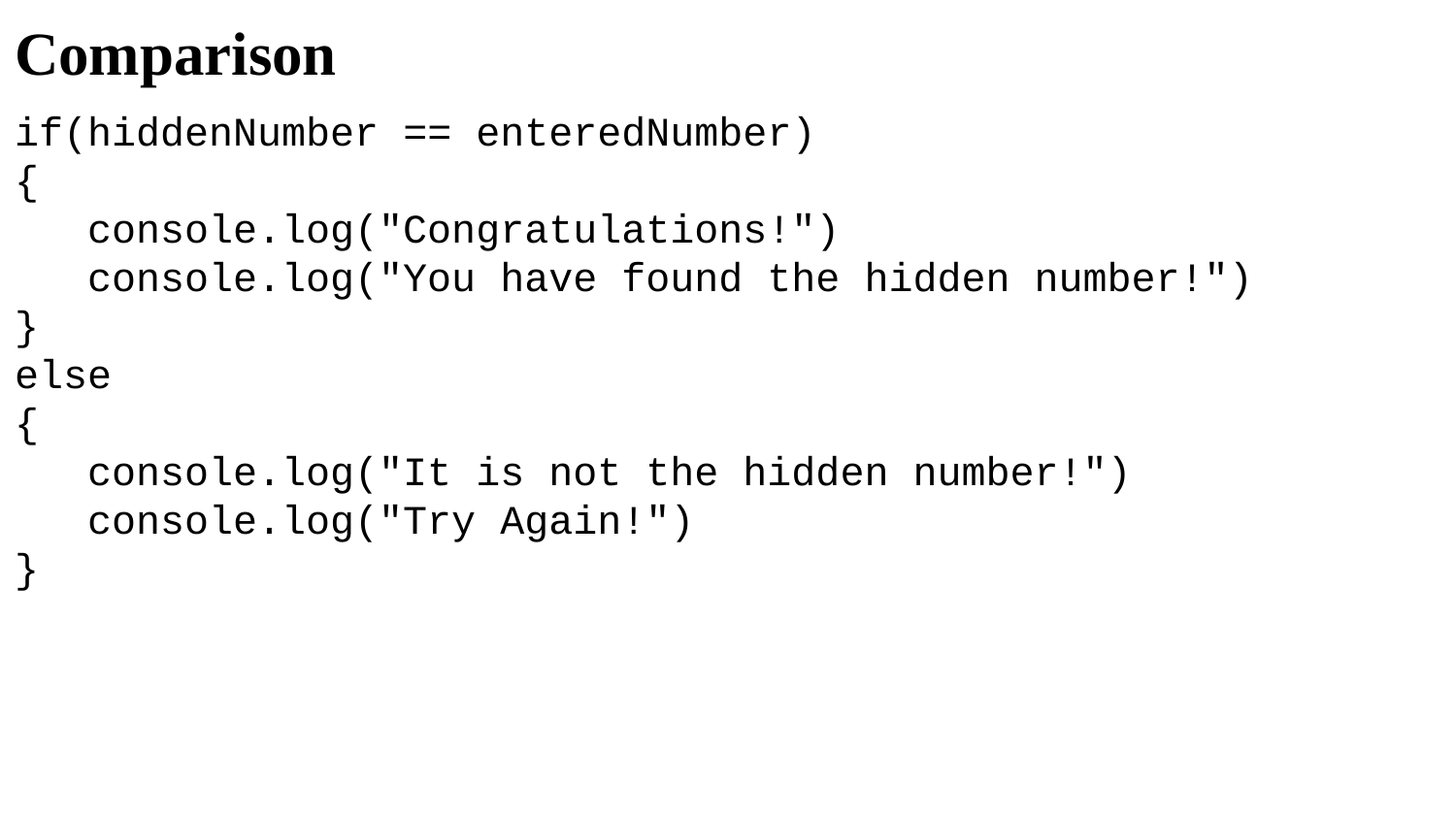

# Comparison
if(hiddenNumber == enteredNumber)
{
console.log("Congratulations!")
console.log("You have found the hidden number!")
}
else
{
console.log("It is not the hidden number!")
console.log("Try Again!")
}